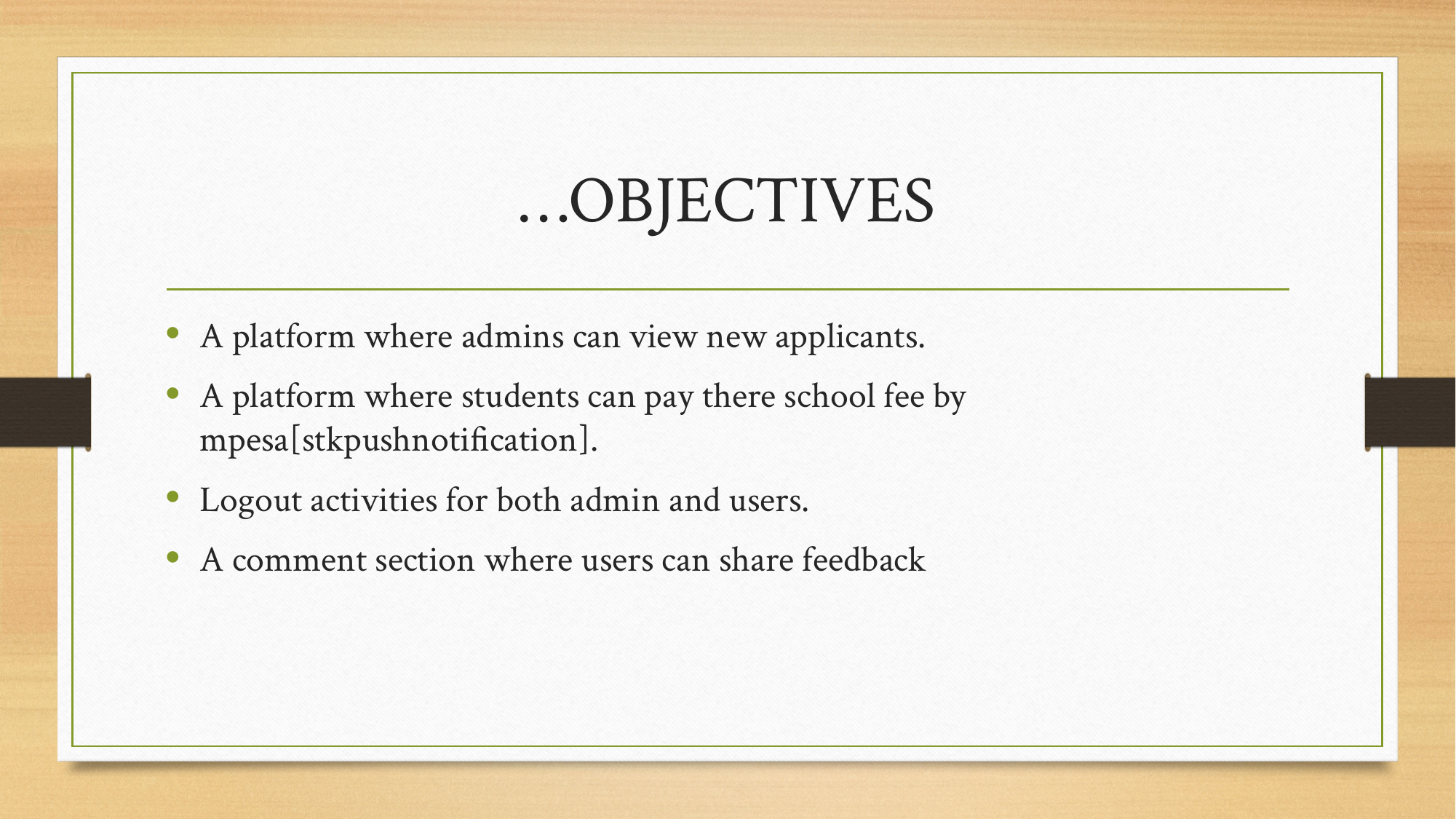

# …OBJECTIVES
A platform where admins can view new applicants.
A platform where students can pay there school fee by mpesa[stkpushnotification].
Logout activities for both admin and users.
A comment section where users can share feedback